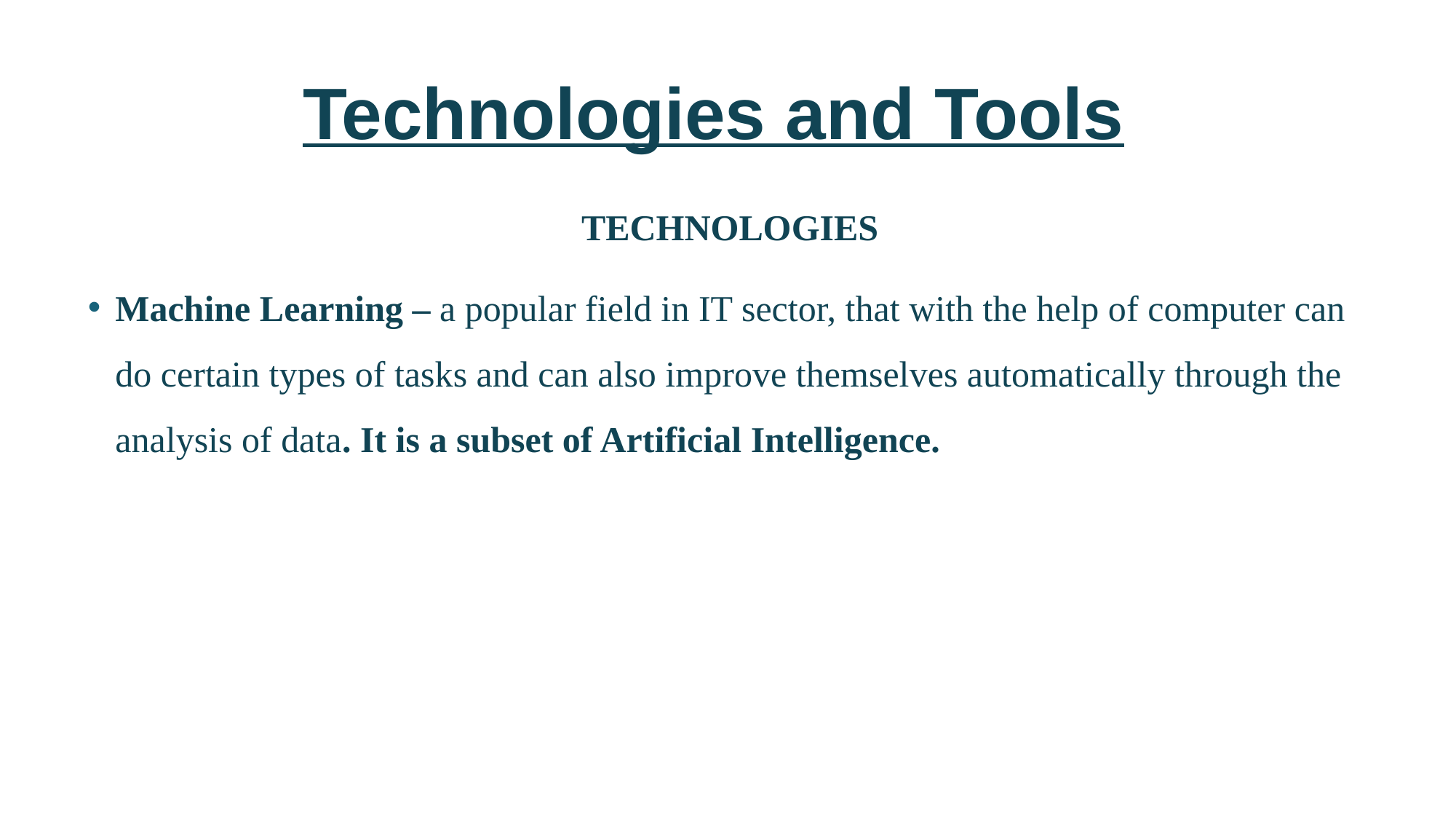

Technologies and Tools

TECHNOLOGIES
Machine Learning – a popular field in IT sector, that with the help of computer can do certain types of tasks and can also improve themselves automatically through the analysis of data. It is a subset of Artificial Intelligence.
6